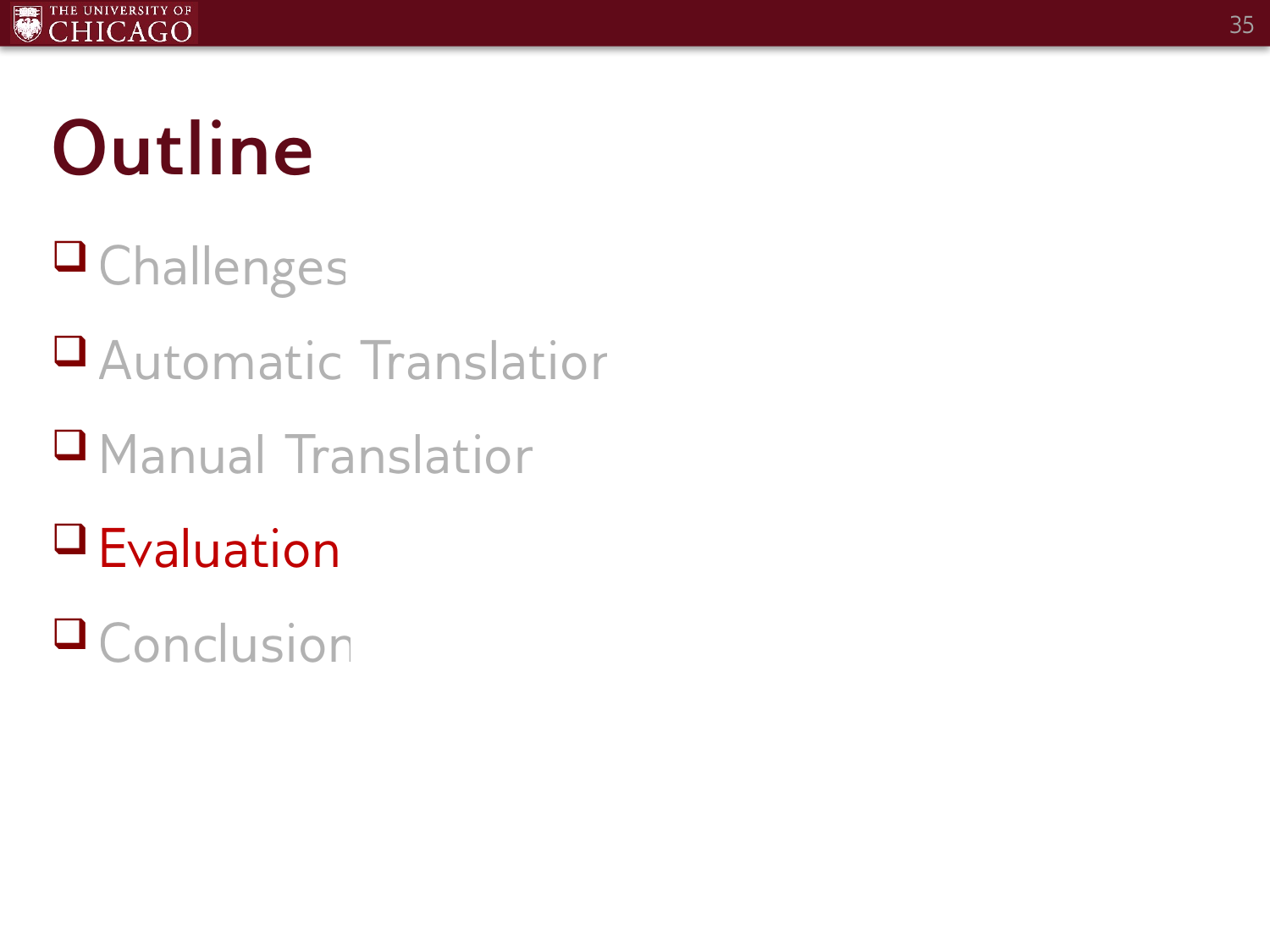

35
# Outline
Challenges
Automatic Translation
Manual Translation
Evaluation
Conclusion